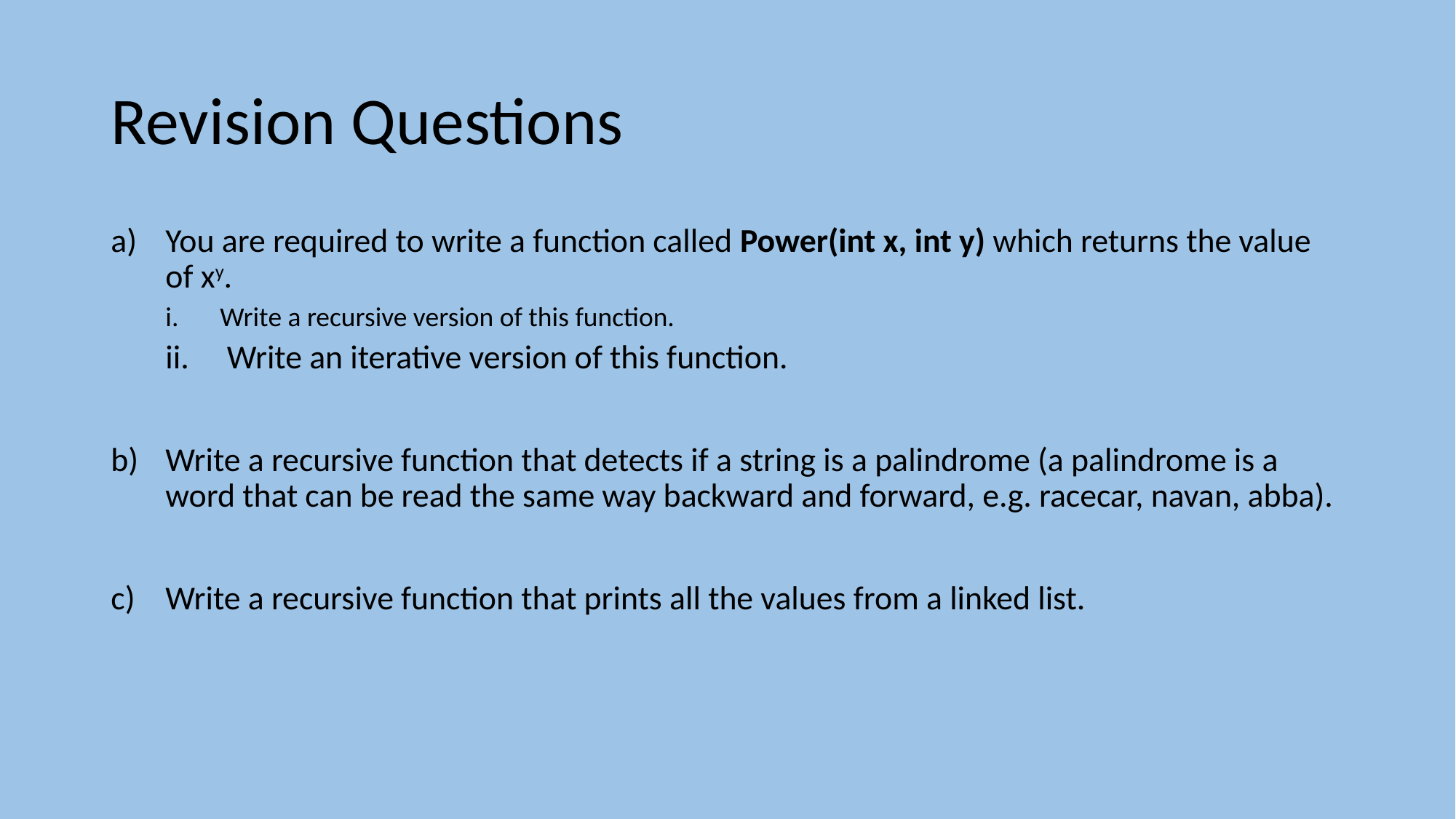

# Revision Questions
You are required to write a function called Power(int x, int y) which returns the value of xy.
Write a recursive version of this function.
Write an iterative version of this function.

Write a recursive function that detects if a string is a palindrome (a palindrome is a word that can be read the same way backward and forward, e.g. racecar, navan, abba).

Write a recursive function that prints all the values from a linked list.